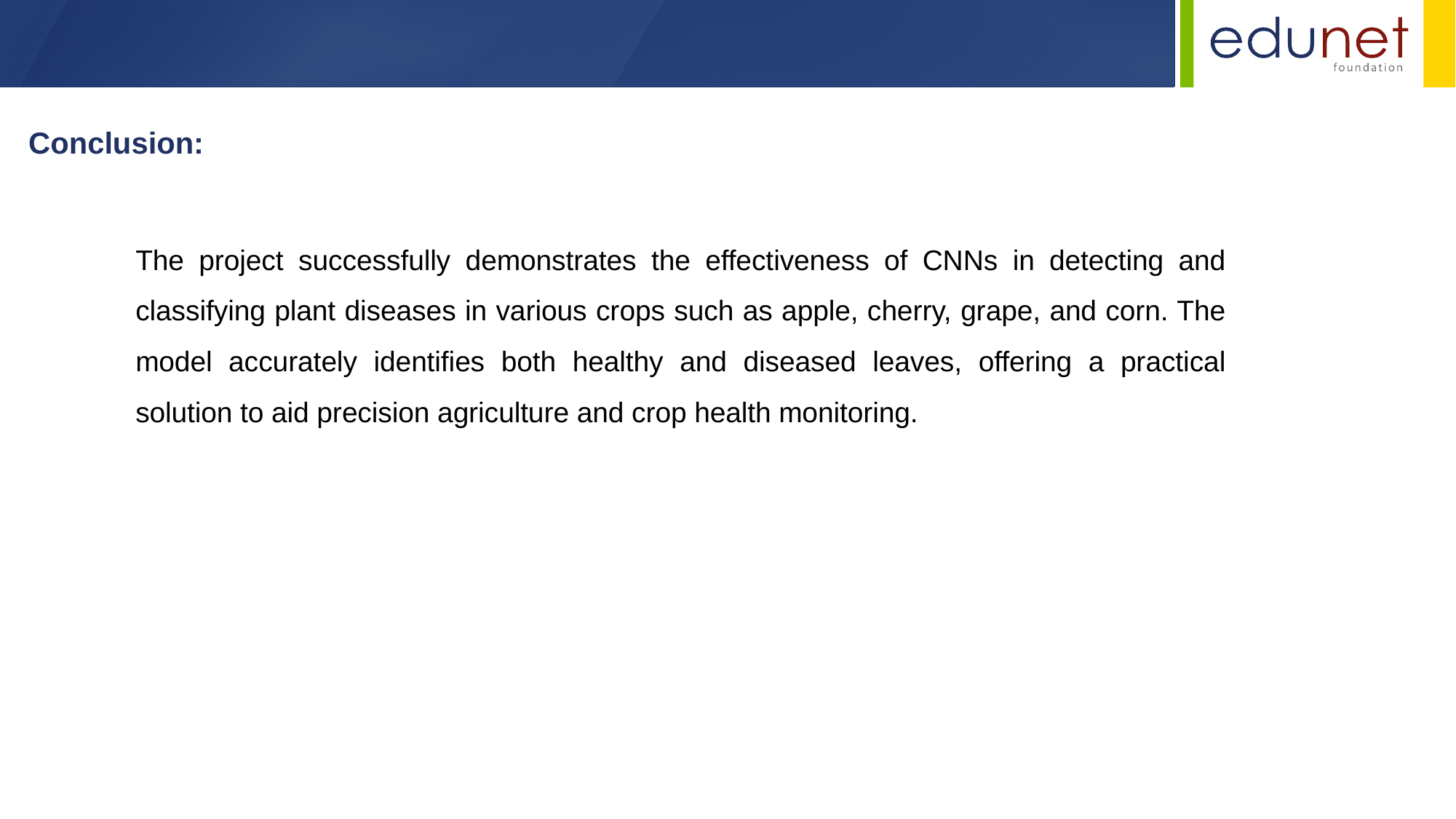

Conclusion:
The project successfully demonstrates the effectiveness of CNNs in detecting and classifying plant diseases in various crops such as apple, cherry, grape, and corn. The model accurately identifies both healthy and diseased leaves, offering a practical solution to aid precision agriculture and crop health monitoring.